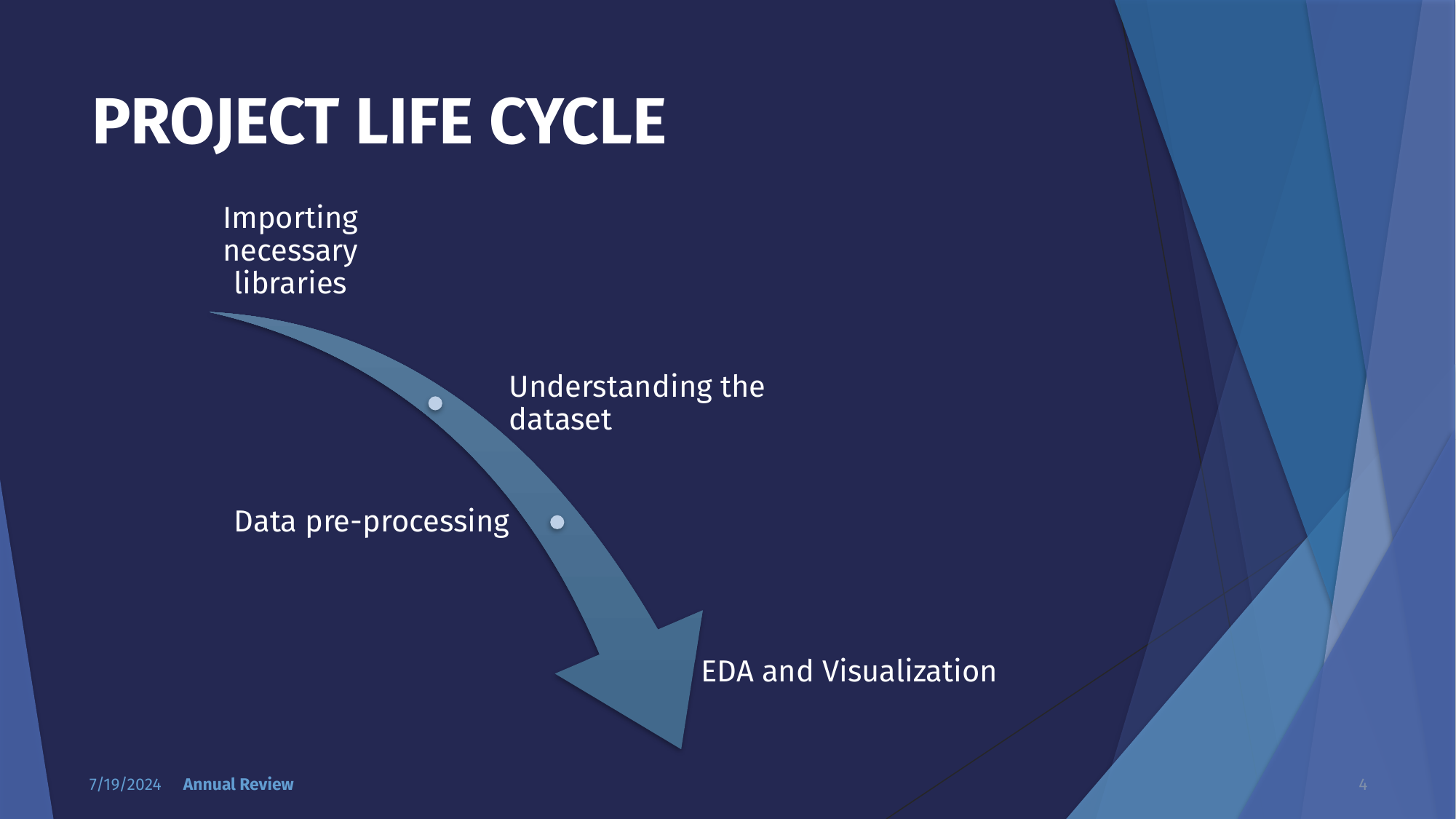

# PROJECT LIFE CYCLE
Importing necessary libraries
Understanding the dataset
Data pre-processing
EDA and Visualization